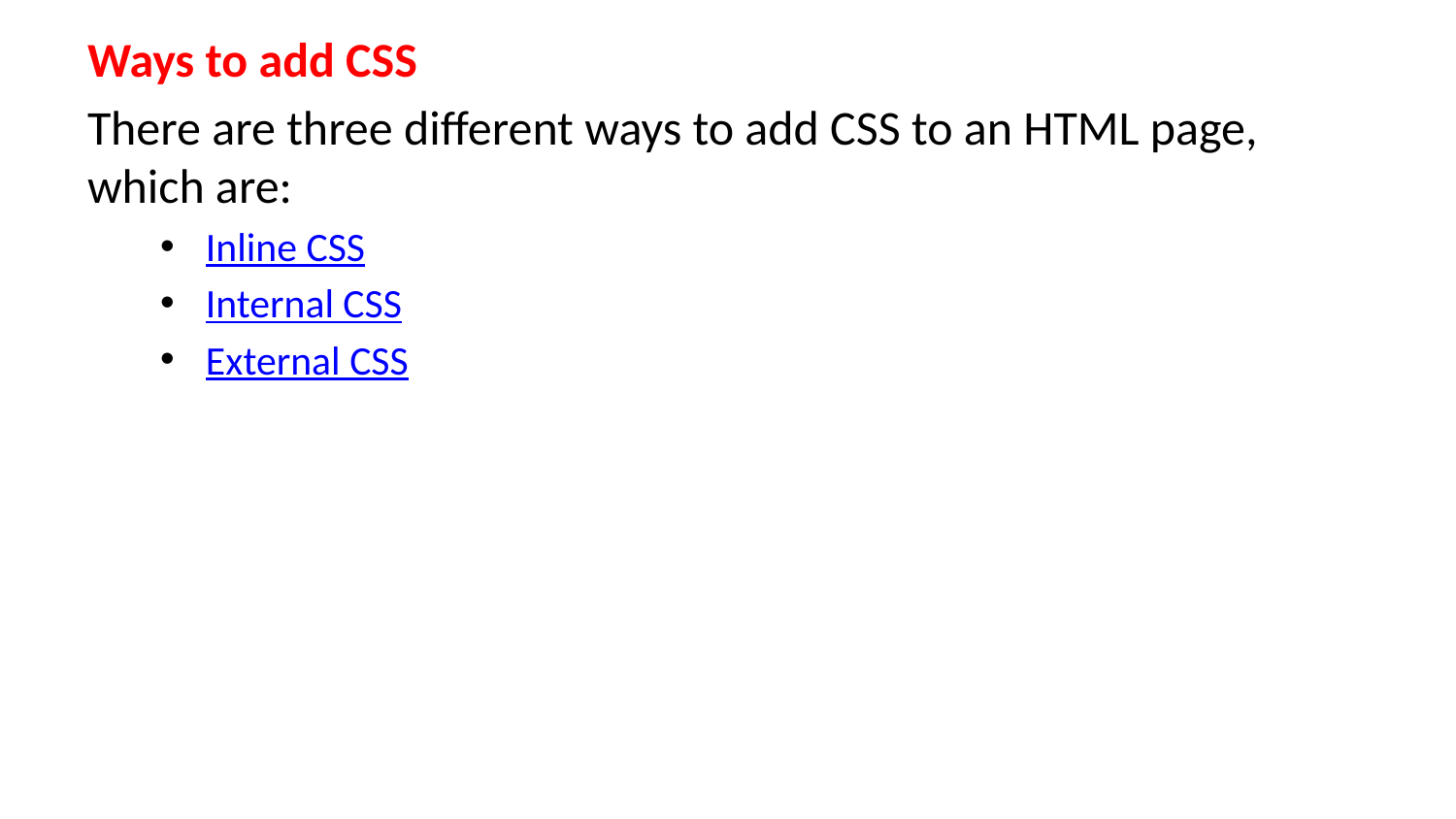

Ways to add CSS
There are three different ways to add CSS to an HTML page, which are:
Inline CSS
Internal CSS
External CSS